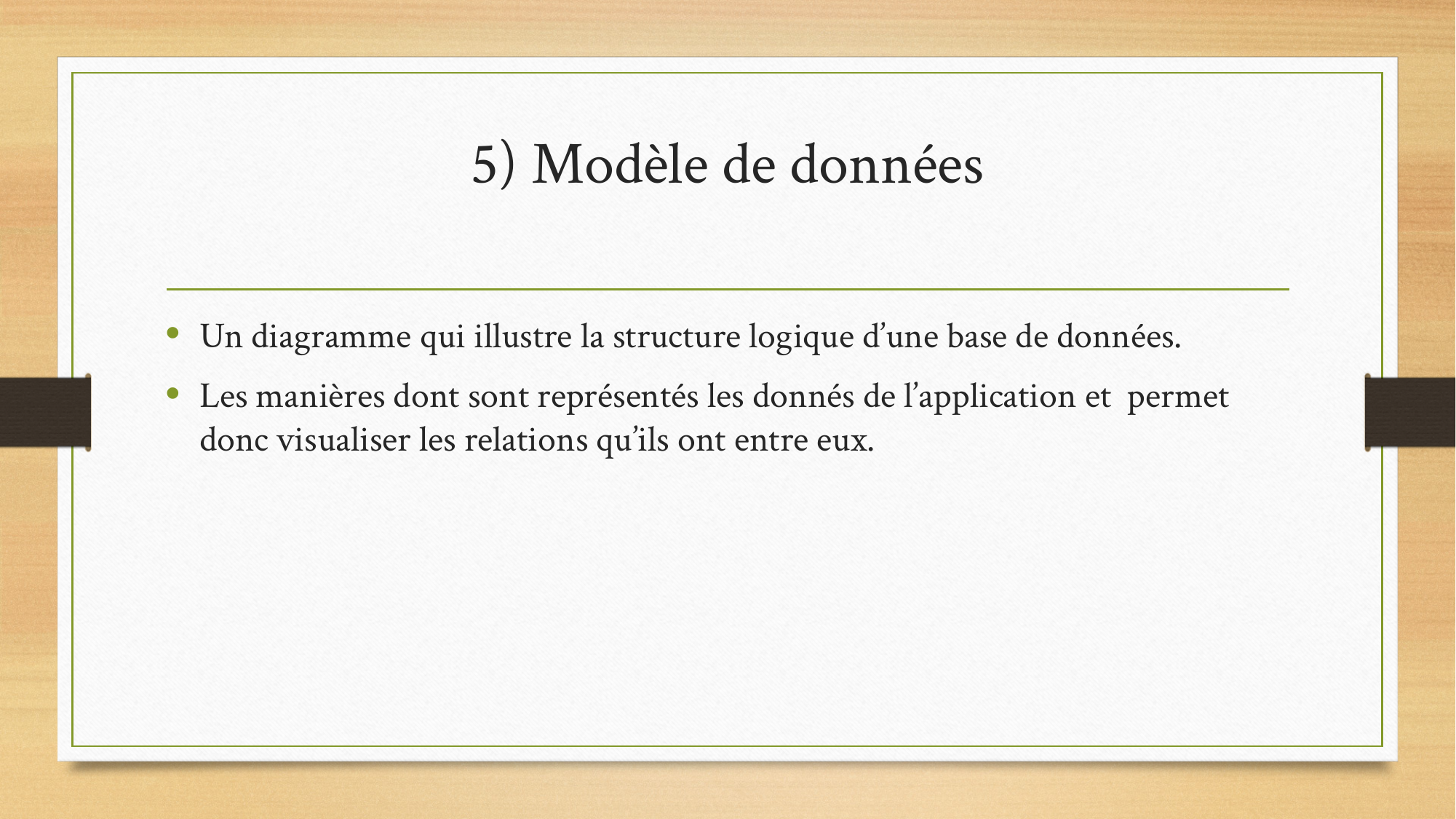

# 5) Modèle de données
Un diagramme qui illustre la structure logique d’une base de données.
Les manières dont sont représentés les donnés de l’application et  permet donc visualiser les relations qu’ils ont entre eux.